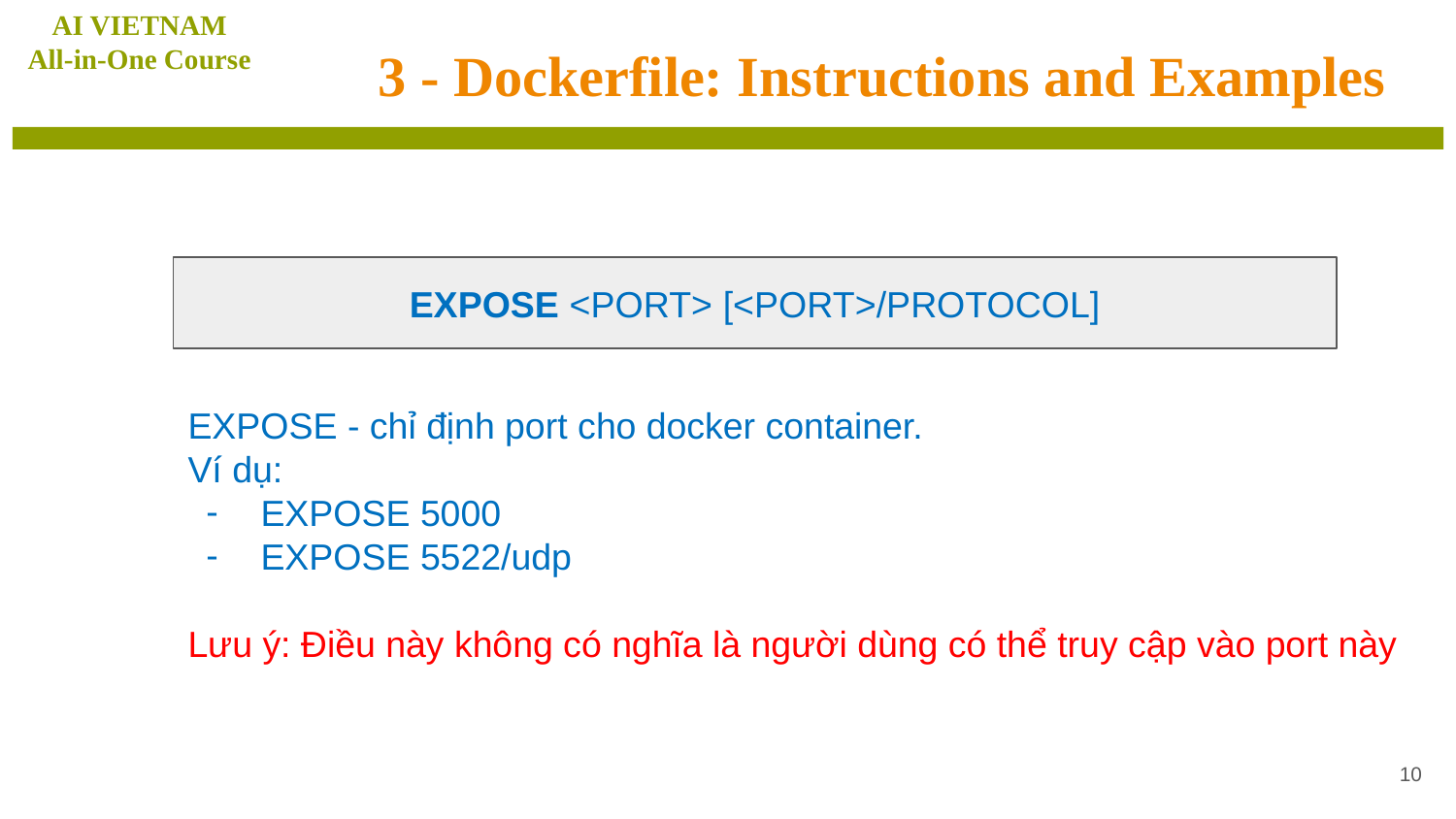

AI VIETNAM
All-in-One Course
# 3 - Dockerfile: Instructions and Examples

EXPOSE <PORT> [<PORT>/PROTOCOL]
EXPOSE - chỉ định port cho docker container.
Ví dụ:
EXPOSE 5000
EXPOSE 5522/udp

Lưu ý: Điều này không có nghĩa là người dùng có thể truy cập vào port này

10